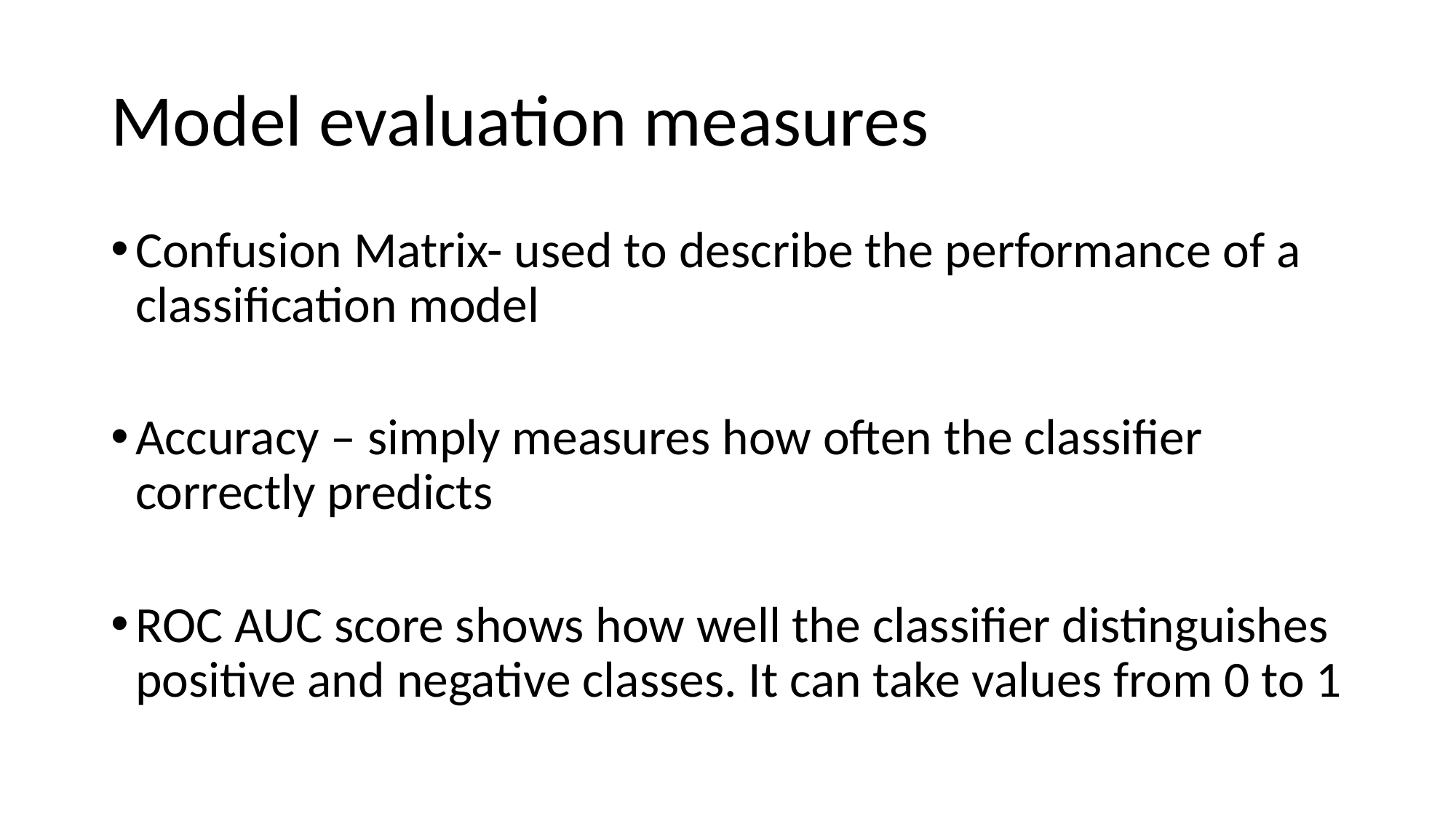

# Model evaluation measures
Confusion Matrix- used to describe the performance of a classification model

Accuracy – simply measures how often the classifier correctly predicts

ROC AUC score shows how well the classifier distinguishes positive and negative classes. It can take values from 0 to 1